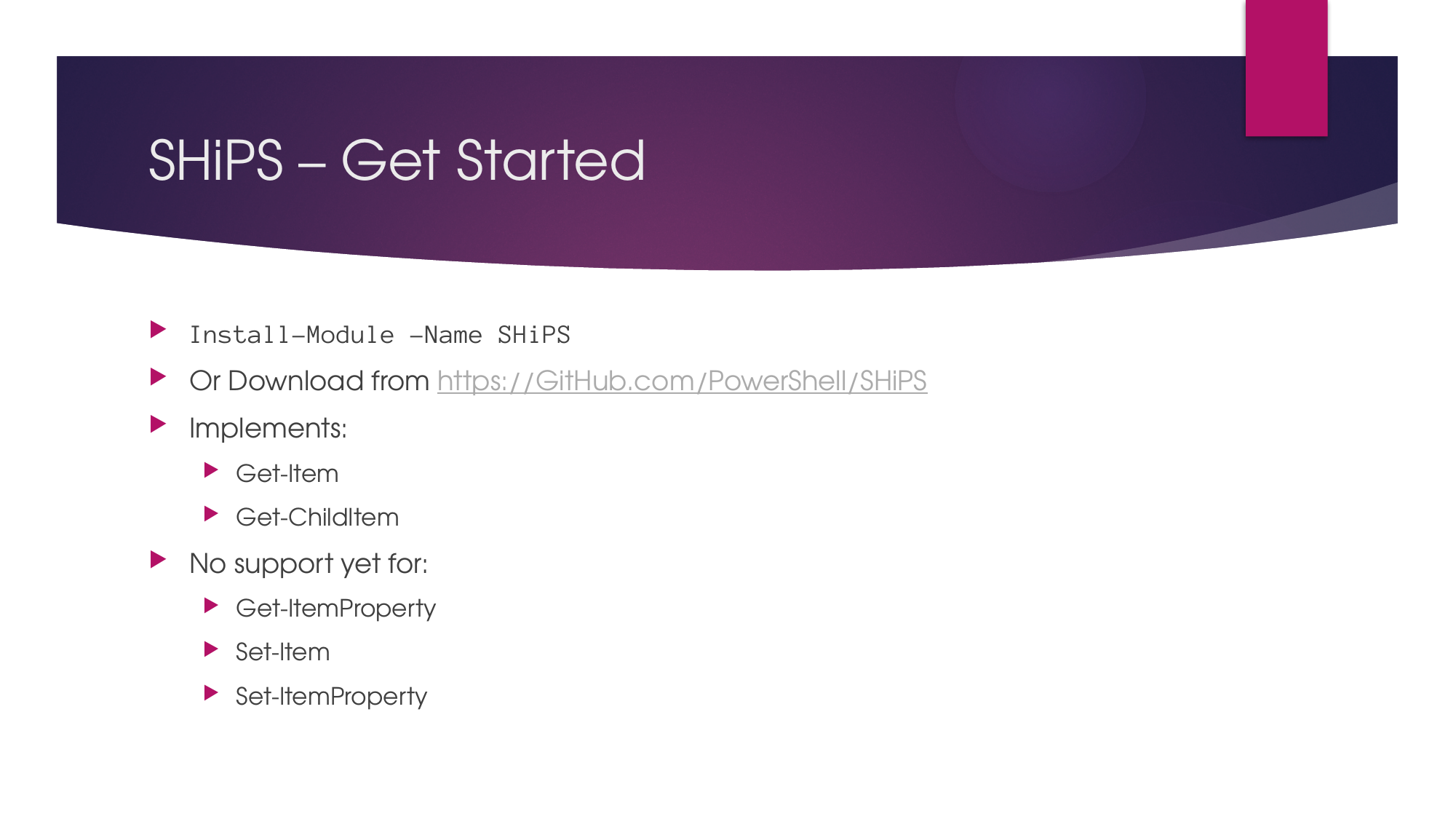

# SHiPS – Get Started
Install-Module -Name SHiPS
Or Download from https://GitHub.com/PowerShell/SHiPS
Implements:
Get-Item
Get-ChildItem
No support yet for:
Get-ItemProperty
Set-Item
Set-ItemProperty